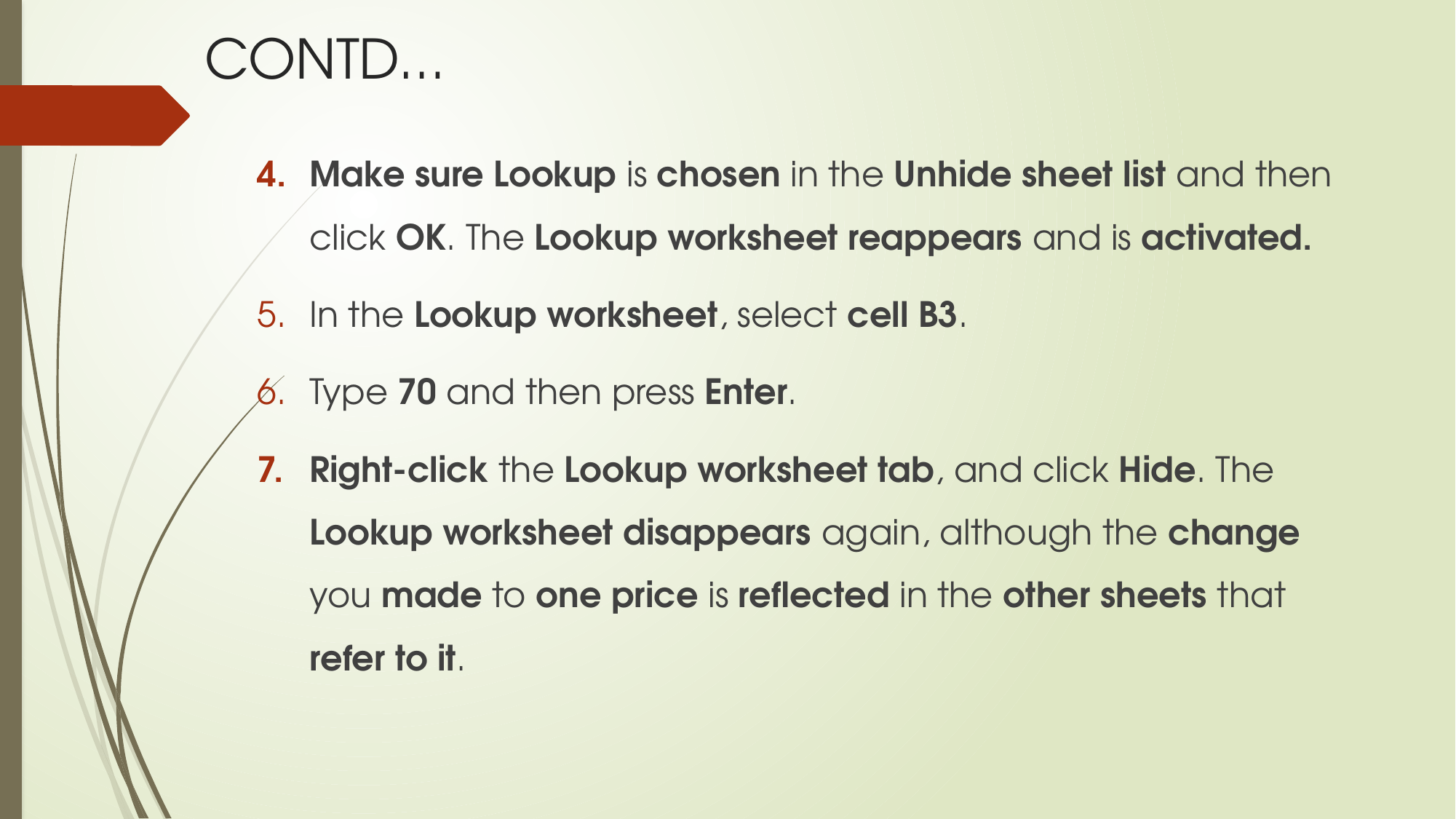

# CONTD…
Make sure Lookup is chosen in the Unhide sheet list and then click OK. The Lookup worksheet reappears and is activated.
In the Lookup worksheet, select cell B3.
Type 70 and then press Enter.
Right-click the Lookup worksheet tab, and click Hide. The Lookup worksheet disappears again, although the change you made to one price is reflected in the other sheets that refer to it.